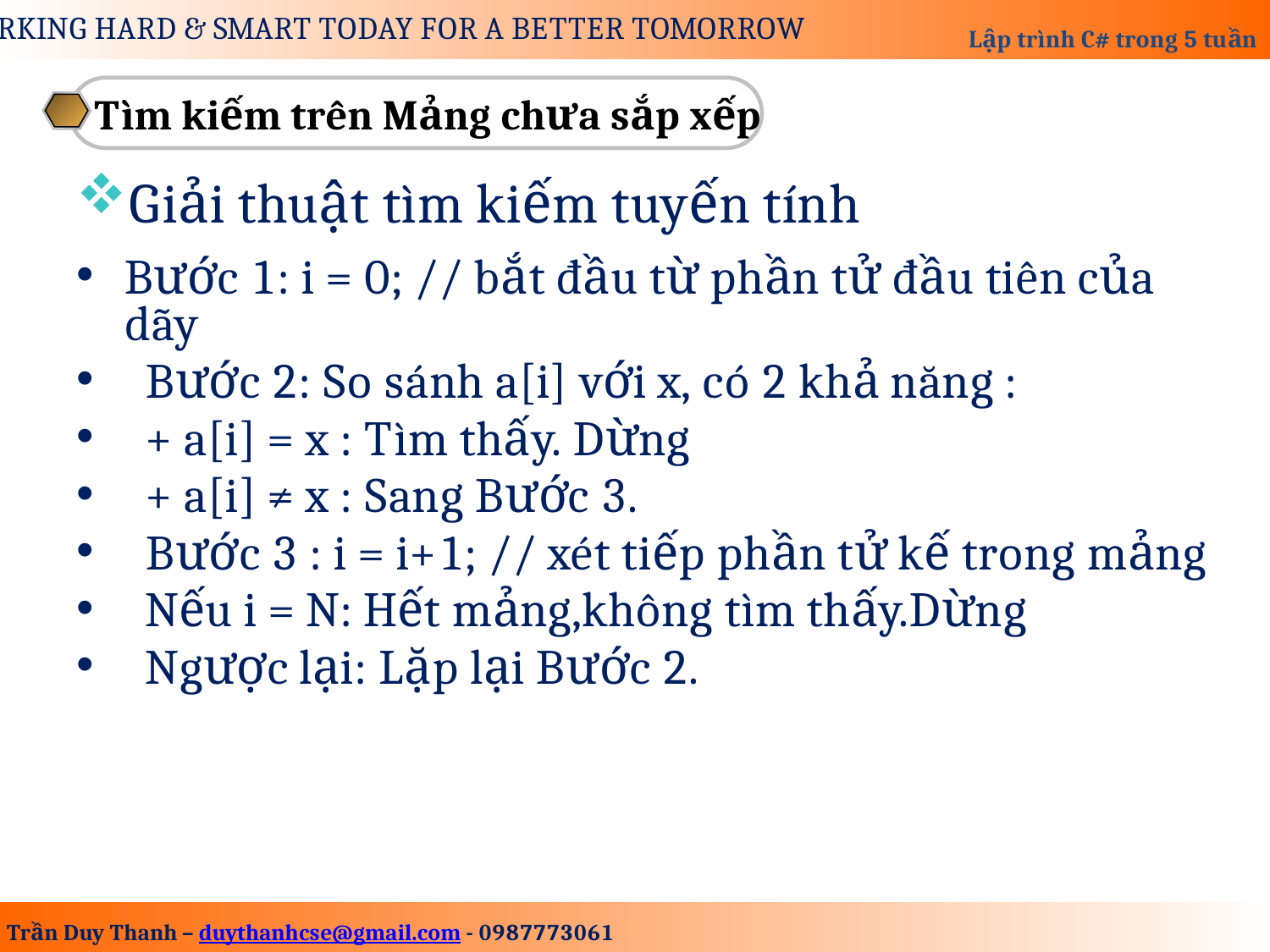

Tìm kiếm trên Mảng chưa sắp xếp

Giải thuật tìm kiếm tuyến tính

Bước 1: i = 0; // bắt đầu từ phần tử đầu tiên của dãy
  Bước 2: So sánh a[i] với x, có 2 khả năng :
  + a[i] = x : Tìm thấy. Dừng
  + a[i] ≠ x : Sang Bước 3.
  Bước 3 : i = i+1; // xét tiếp phần tử kế trong mảng
  Nếu i = N: Hết mảng,không tìm thấy.Dừng
  Ngược lại: Lặp lại Bước 2.